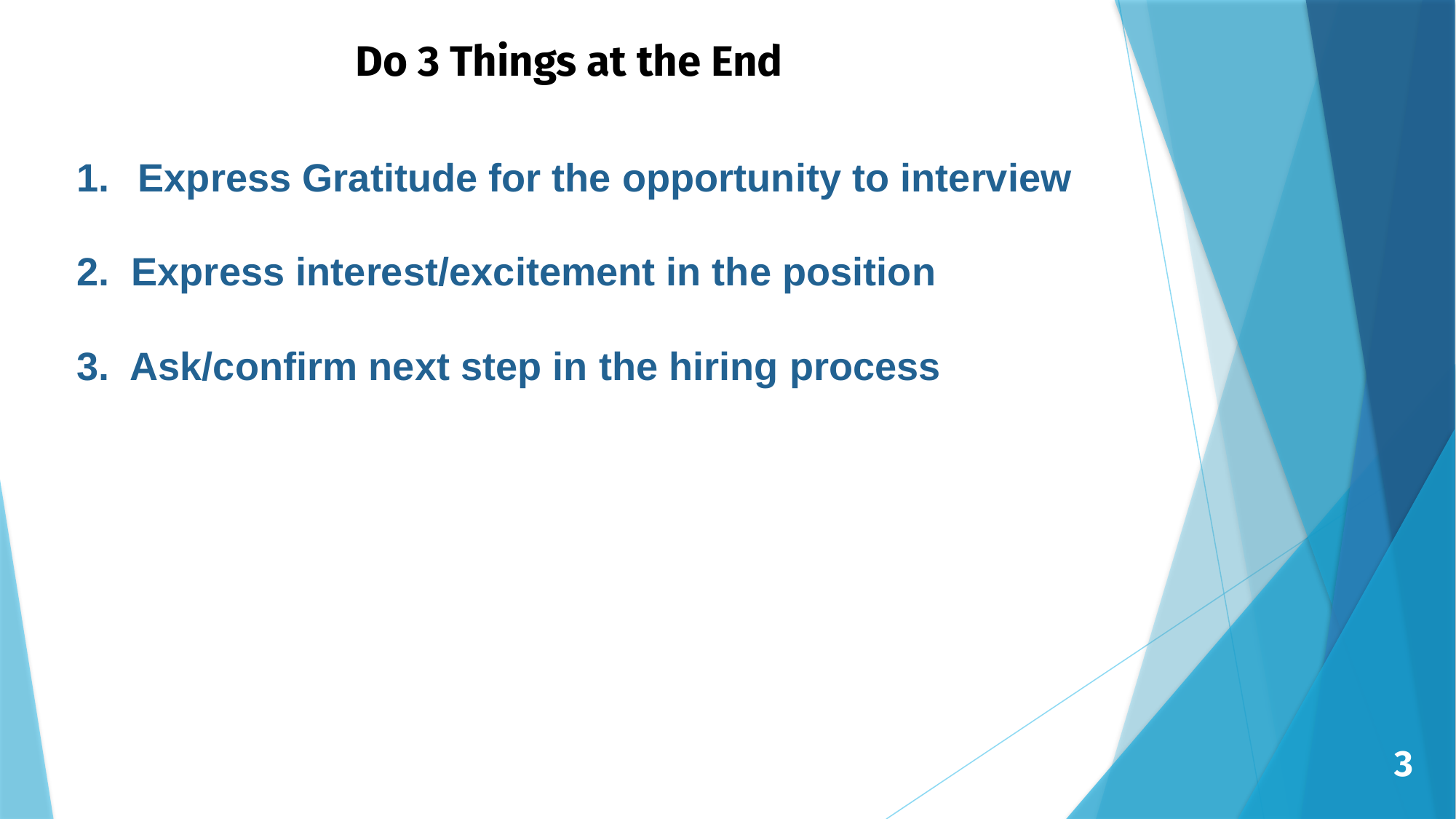

# Do 3 Things at the End

Express Gratitude for the opportunity to interview

2.  Express interest/excitement in the position

3.  Ask/confirm next step in the hiring process

3